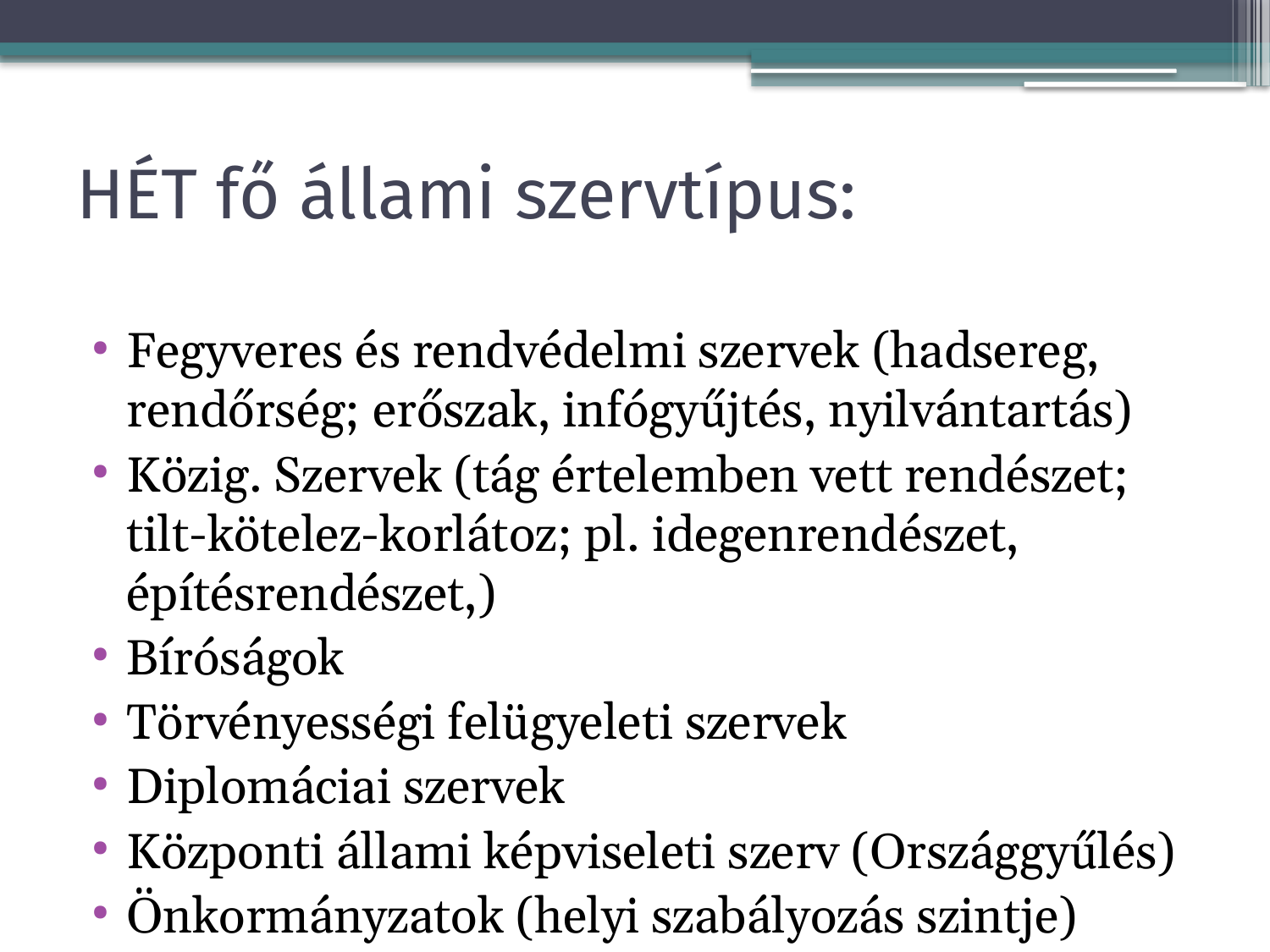

# HÉT fő állami szervtípus:
Fegyveres és rendvédelmi szervek (hadsereg, rendőrség; erőszak, infógyűjtés, nyilvántartás)
Közig. Szervek (tág értelemben vett rendészet; tilt-kötelez-korlátoz; pl. idegenrendészet, építésrendészet,)
Bíróságok
Törvényességi felügyeleti szervek
Diplomáciai szervek
Központi állami képviseleti szerv (Országgyűlés)
Önkormányzatok (helyi szabályozás szintje)